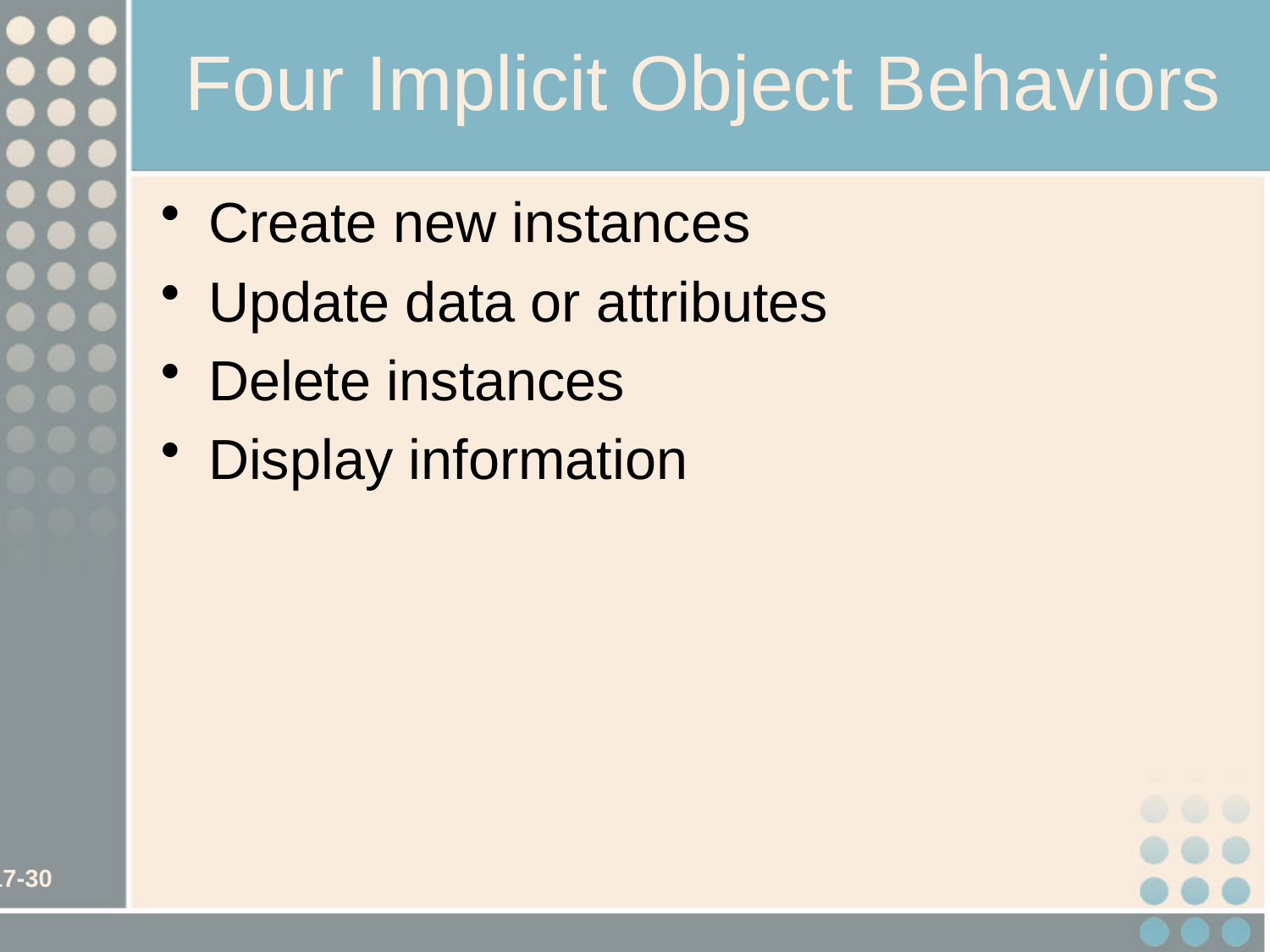

# Four Implicit Object Behaviors
Create new instances
Update data or attributes
Delete instances
Display information